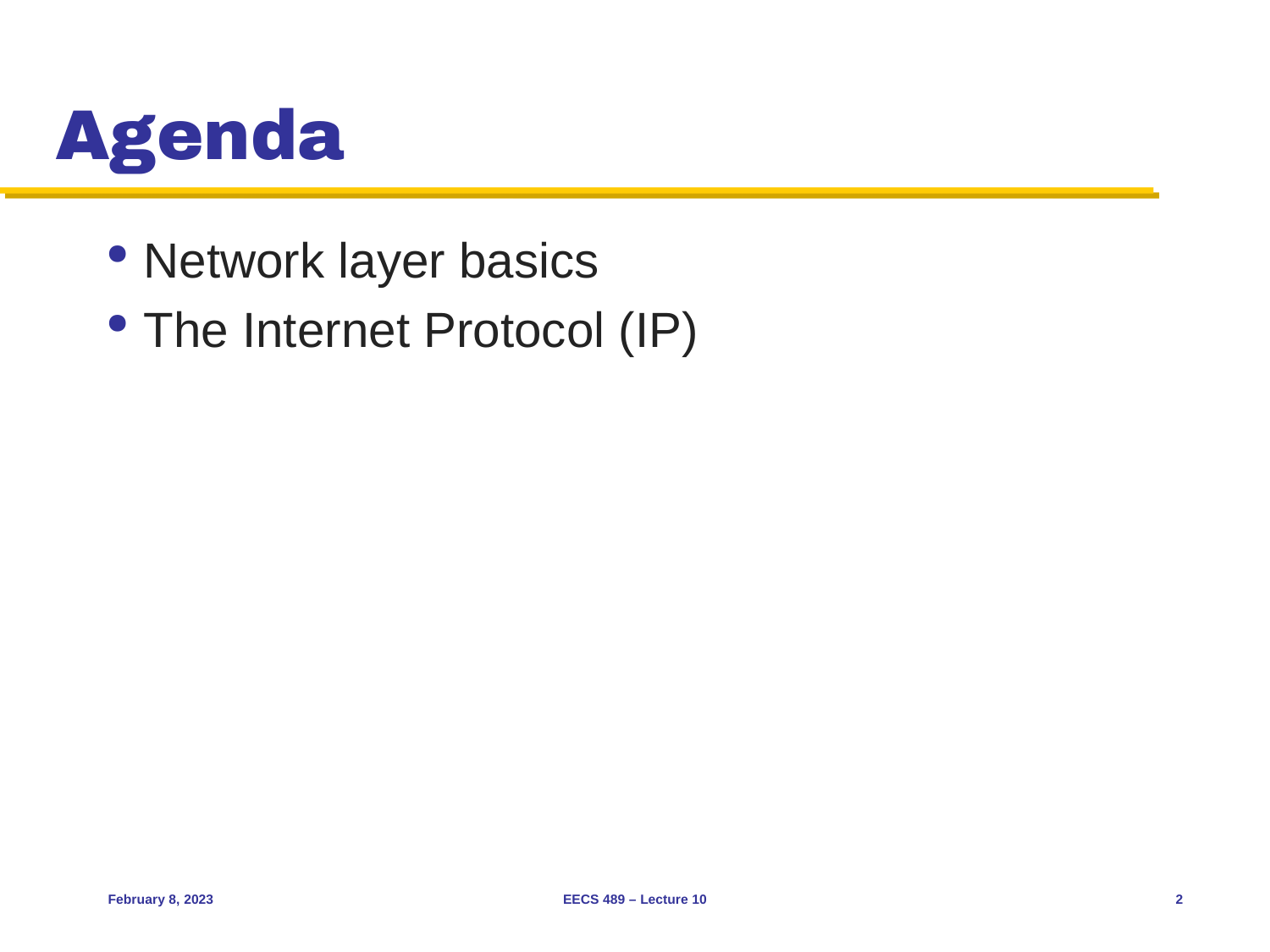

# Agenda
Network layer basics
The Internet Protocol (IP)
February 8, 2023
EECS 489 – Lecture 10
2